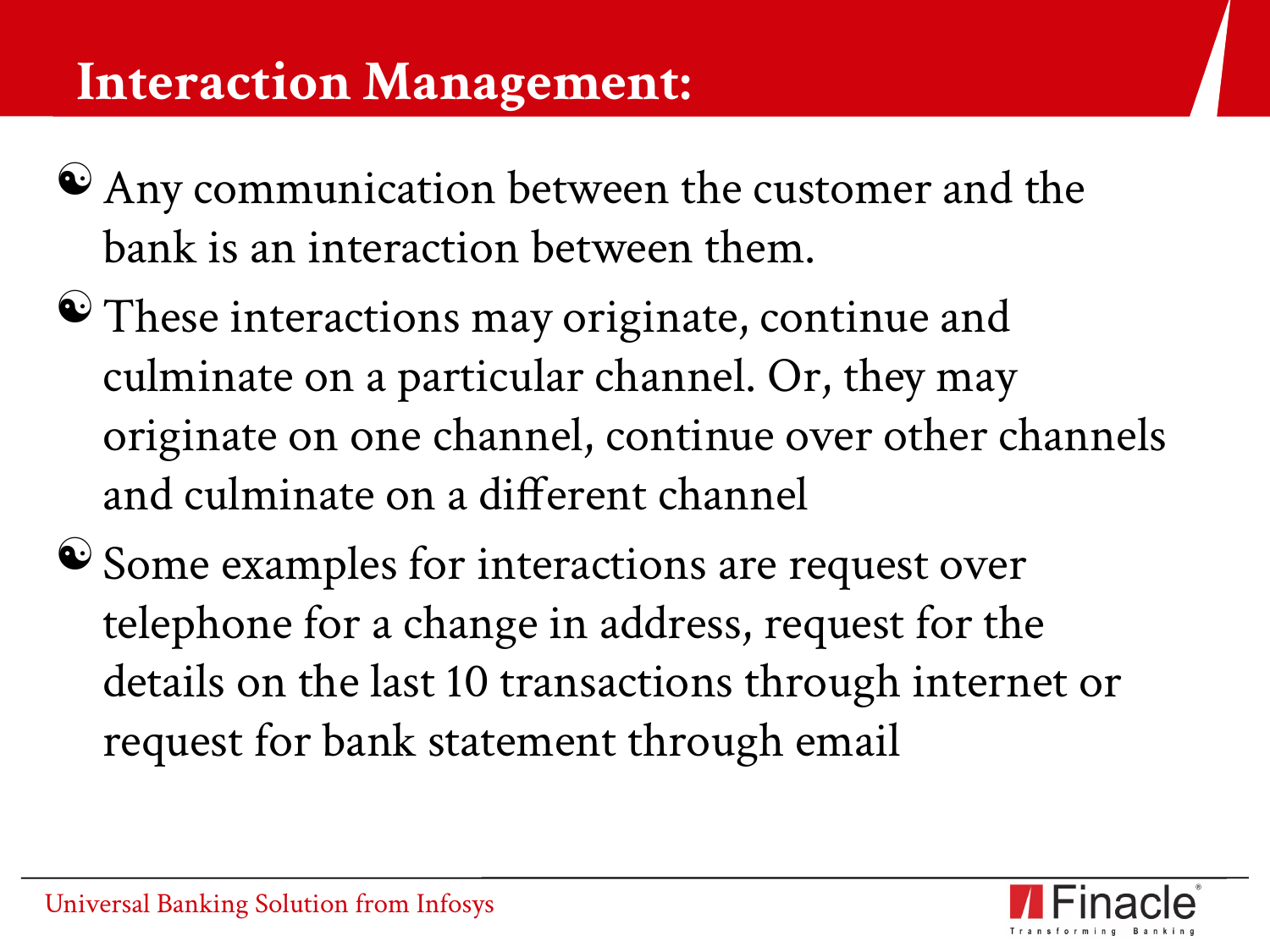

# Interaction Management:
Any communication between the customer and the bank is an interaction between them.
These interactions may originate, continue and culminate on a particular channel. Or, they may originate on one channel, continue over other channels and culminate on a different channel
Some examples for interactions are request over telephone for a change in address, request for the details on the last 10 transactions through internet or request for bank statement through email